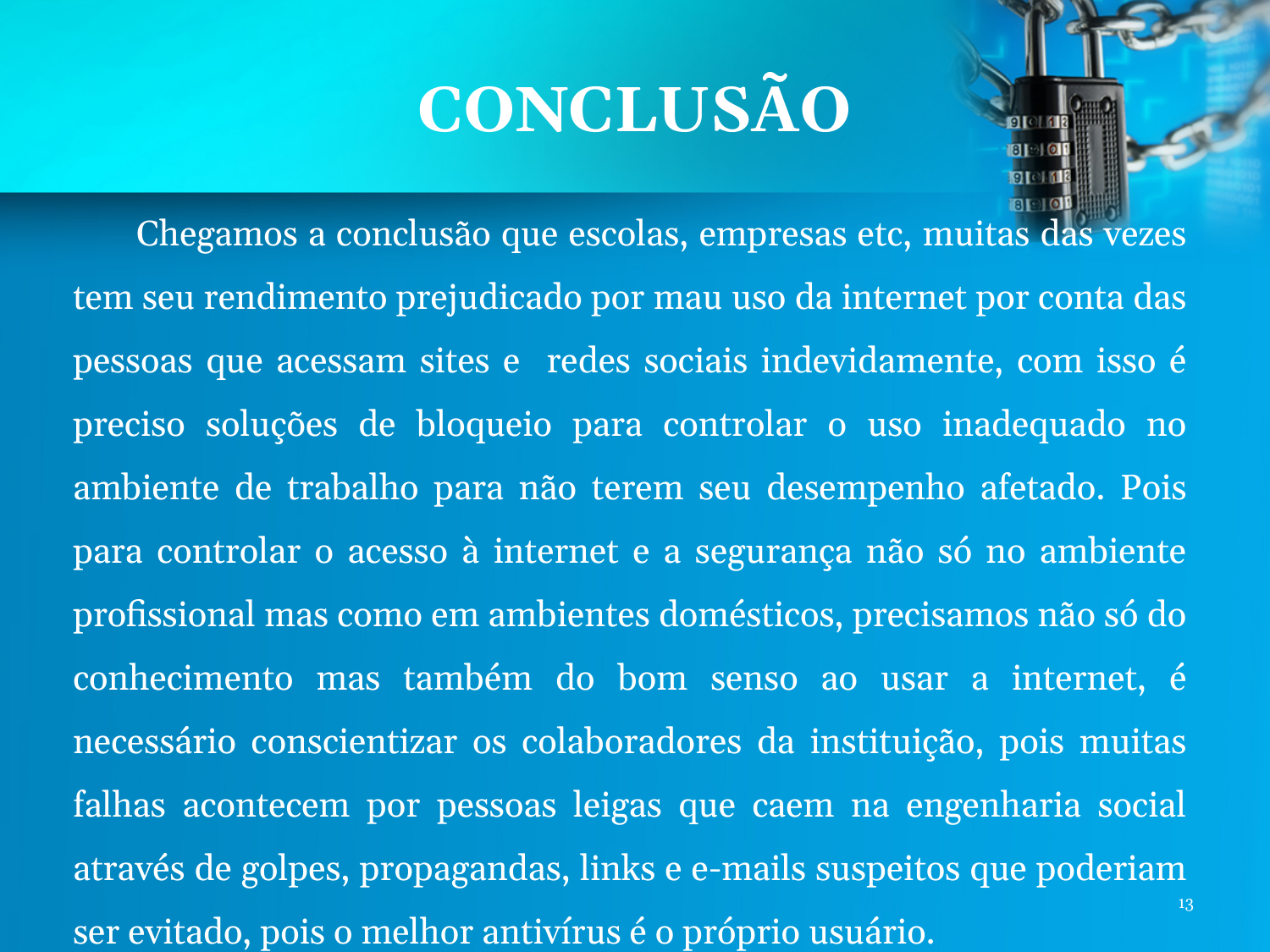

# CONCLUSÃO
Chegamos a conclusão que escolas, empresas etc, muitas das vezes tem seu rendimento prejudicado por mau uso da internet por conta das pessoas que acessam sites e  redes sociais indevidamente, com isso é preciso soluções de bloqueio para controlar o uso inadequado no ambiente de trabalho para não terem seu desempenho afetado. Pois para controlar o acesso à internet e a segurança não só no ambiente profissional mas como em ambientes domésticos, precisamos não só do conhecimento mas também do bom senso ao usar a internet, é necessário conscientizar os colaboradores da instituição, pois muitas falhas acontecem por pessoas leigas que caem na engenharia social através de golpes, propagandas, links e e-mails suspeitos que poderiam ser evitado, pois o melhor antivírus é o próprio usuário.

13